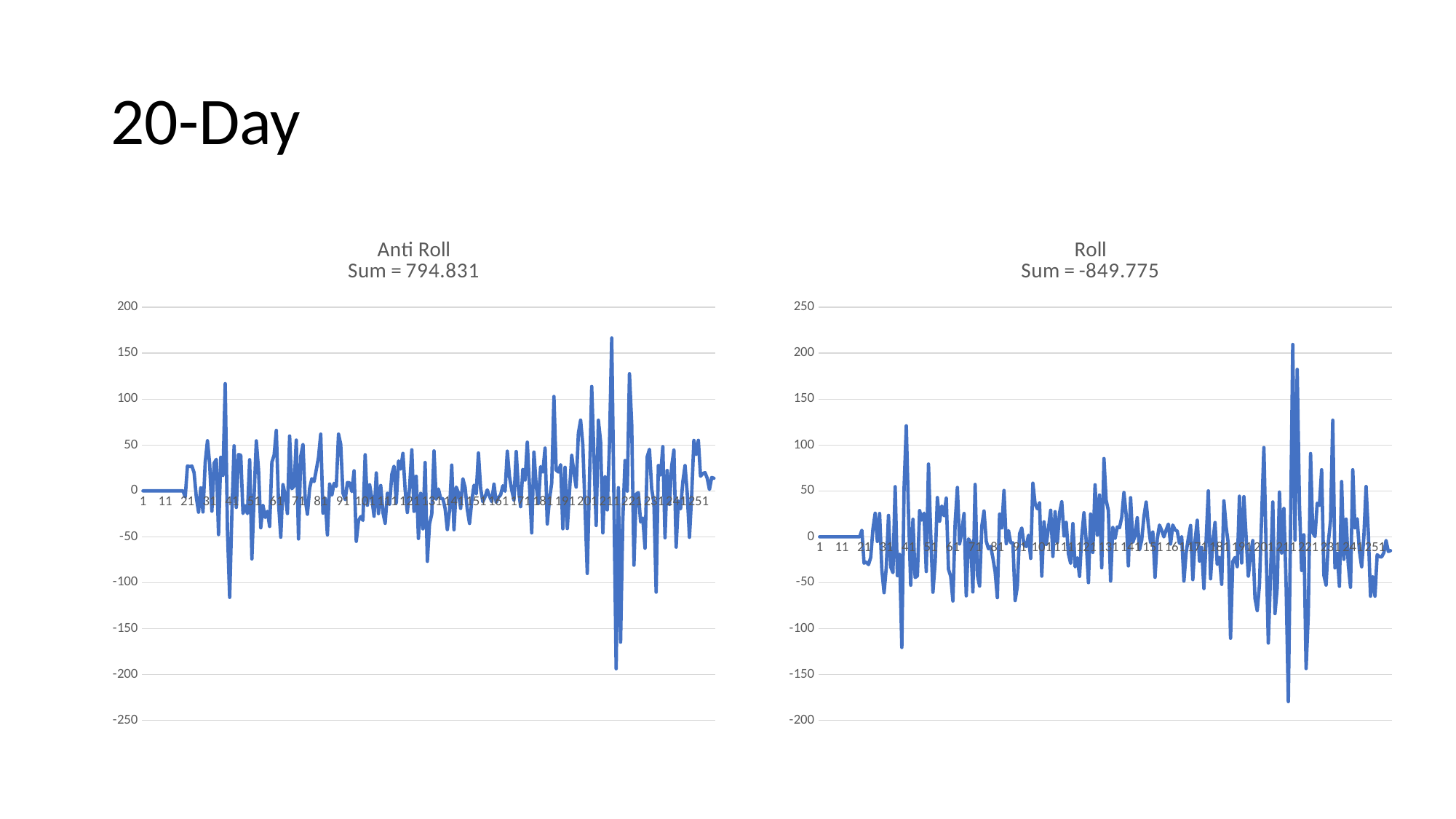

# 20-Day

### Chart: Anti Roll
Sum = 794.831

| Category | 20_Profit |
|---|---|

### Chart: Roll
Sum = -849.775

| Category | 20_Profit |
|---|---|